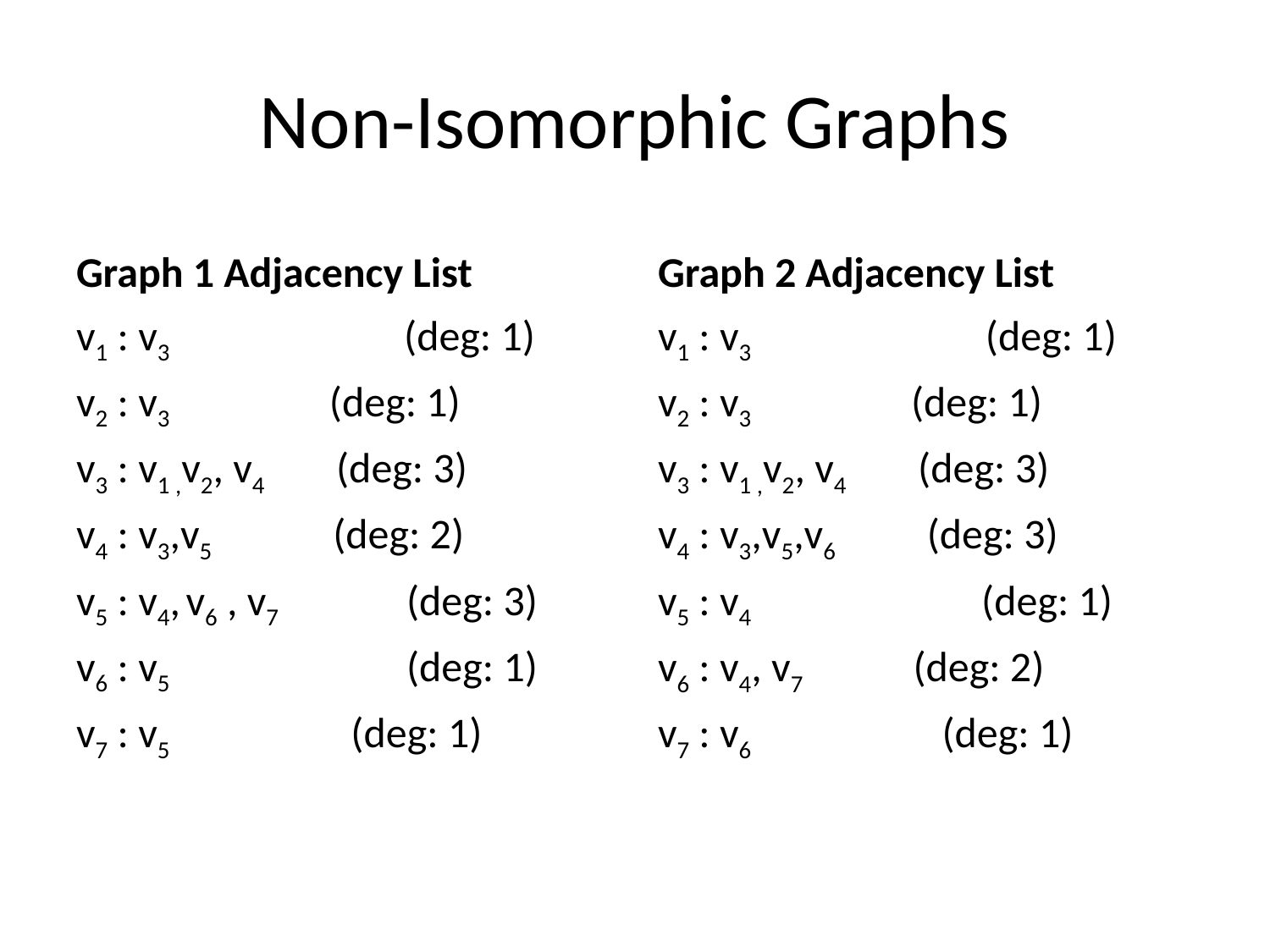

# Non-Isomorphic Graphs
Graph 1 Adjacency List
Graph 2 Adjacency List
v1 : v3  		    (deg: 1)
v2 : v3                             (deg: 1)
v3 : v1 ,v2, v4             (deg: 3)
v4 : v3,v5                      (deg: 2)
v5 : v4, v6 , v7 	   (deg: 3)
v6 : v5 		   (deg: 1)
v7 : v5                   (deg: 1)
v1 : v3  		    (deg: 1)
v2 : v3                             (deg: 1)
v3 : v1 ,v2, v4             (deg: 3)
v4 : v3,v5,v6          (deg: 3)
v5 : v4		    (deg: 1)
v6 : v4, v7                    (deg: 2)
v7 : v6                    (deg: 1)